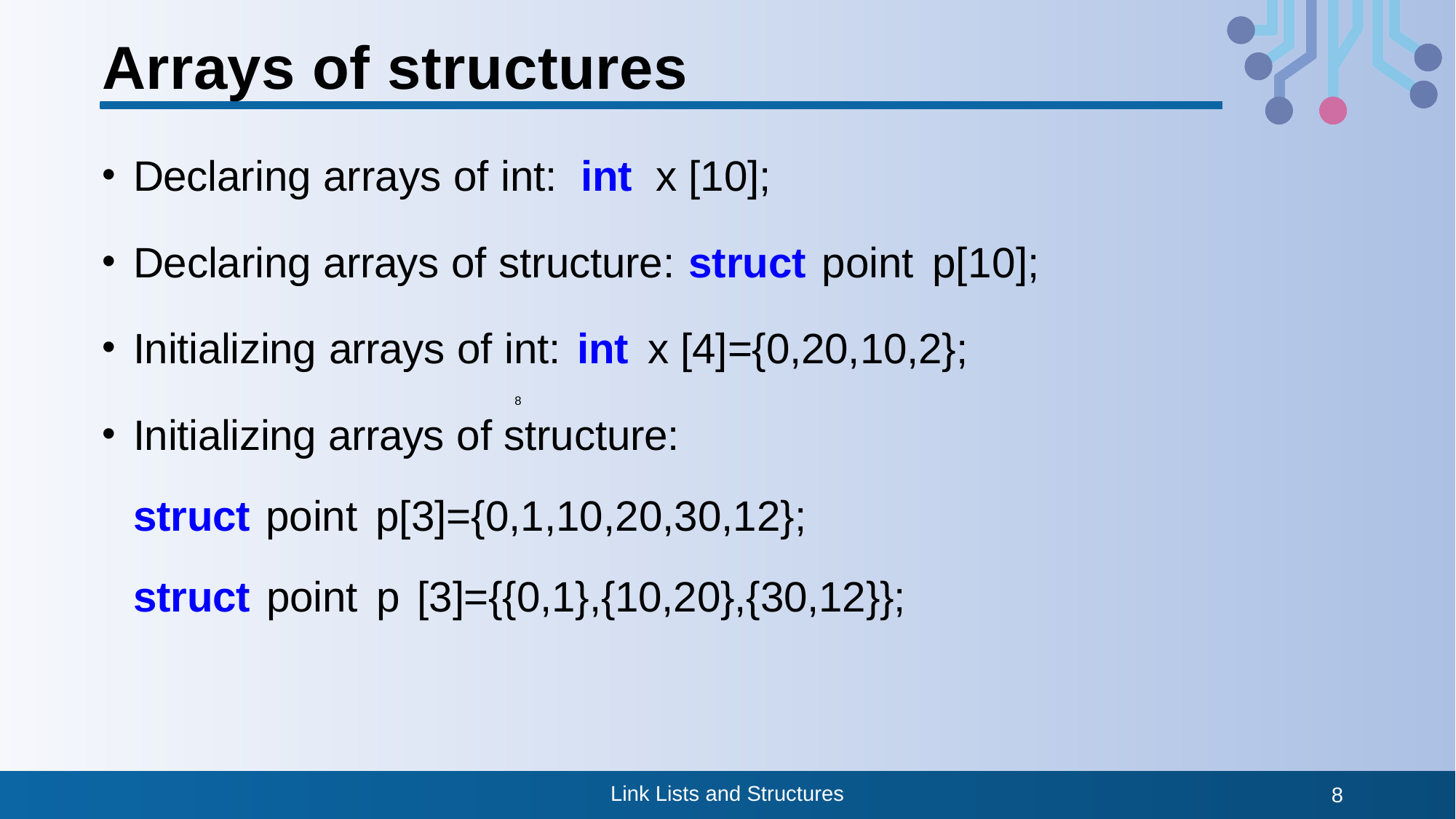

# Arrays of structures
Declaring arrays of int:  int  x [10];
Declaring arrays of structure: struct point p[10];
Initializing arrays of int: int x [4]={0,20,10,2};
Initializing arrays of structure:
struct point p[3]={0,1,10,20,30,12};
struct point p [3]={{0,1},{10,20},{30,12}};
8
Link Lists and Structures
8